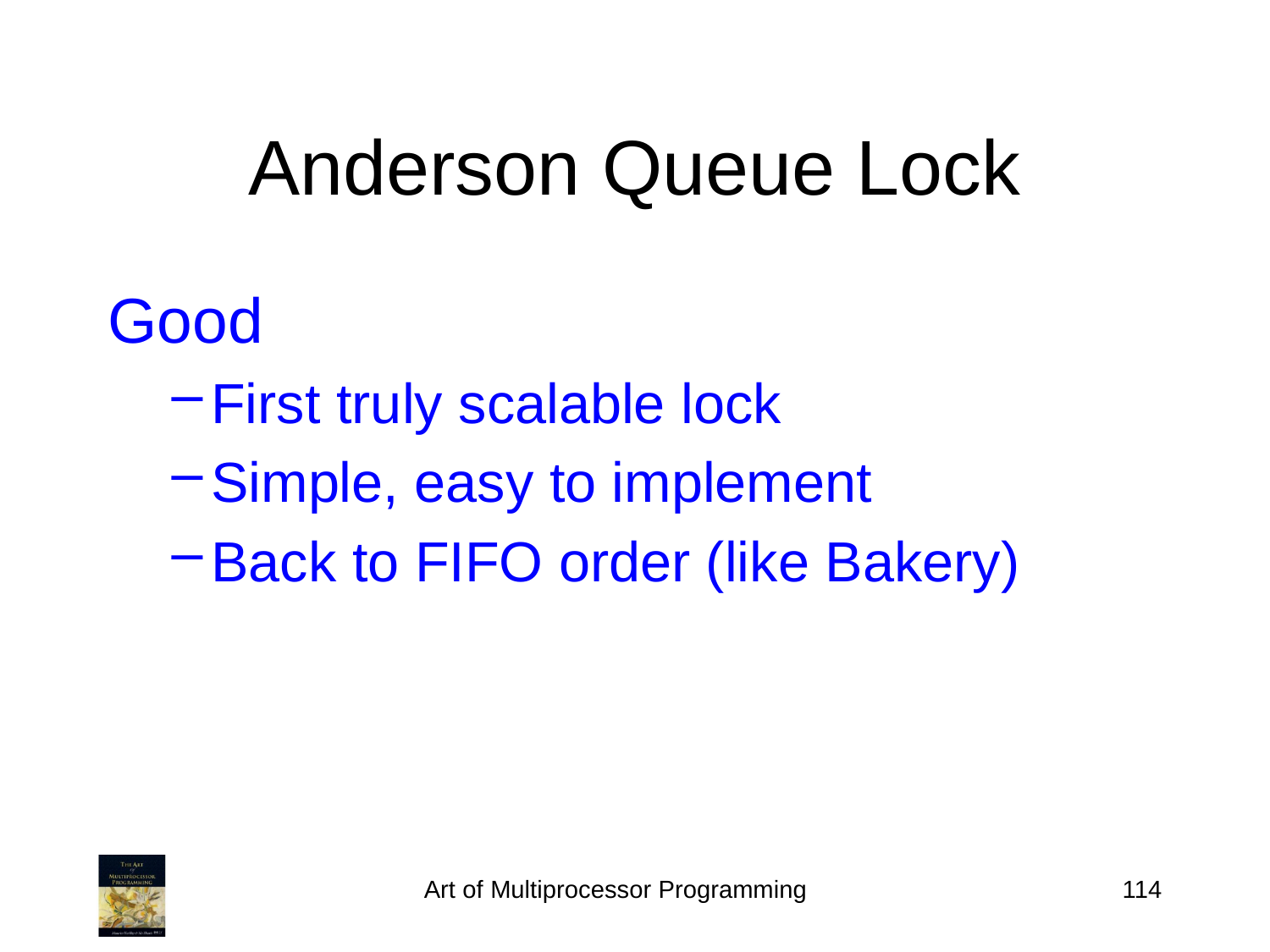

# Anderson Queue Lock
Good
First truly scalable lock
Simple, easy to implement
Back to FIFO order (like Bakery)
Art of Multiprocessor Programming
114